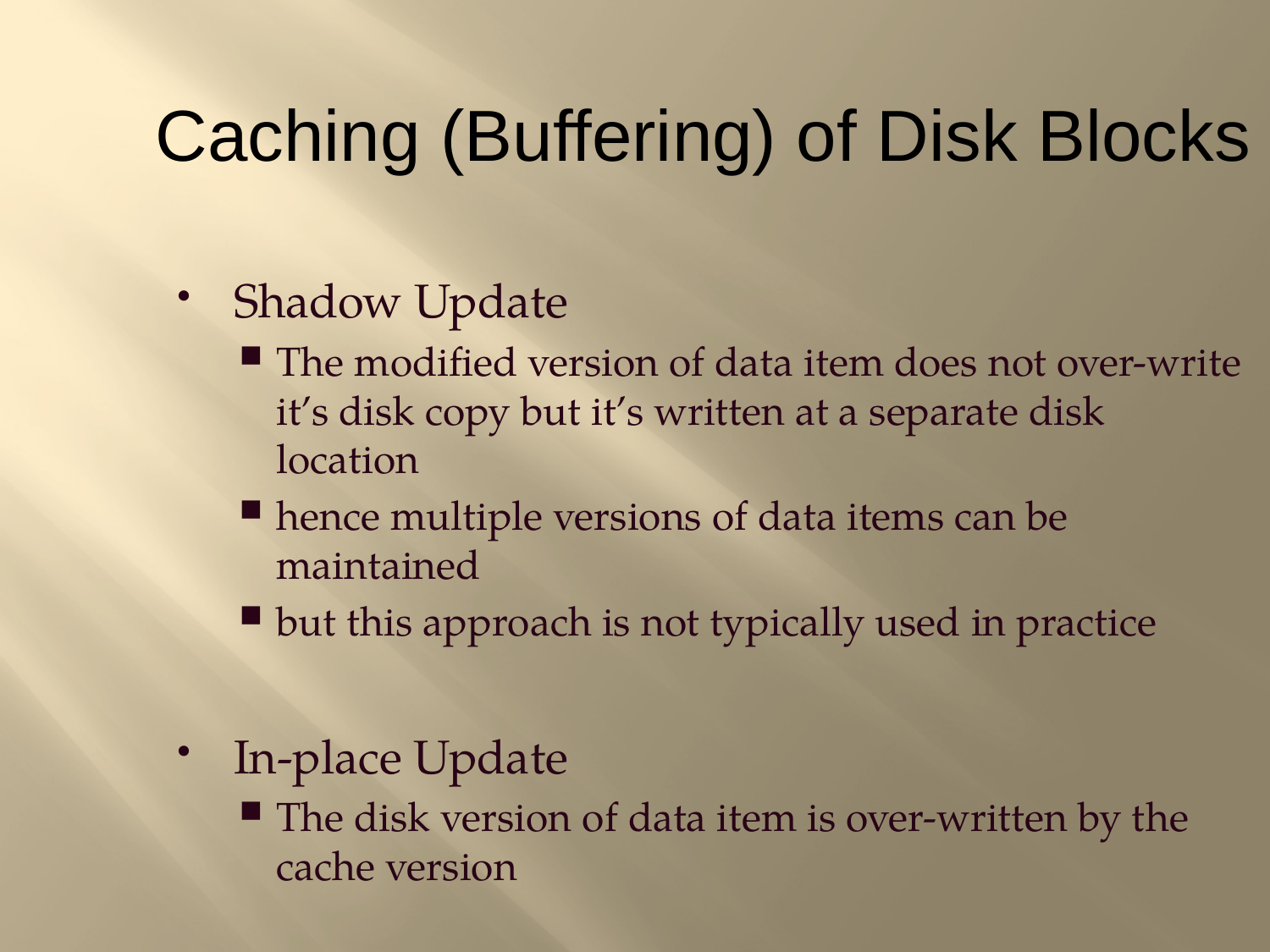

Caching (Buffering) of Disk Blocks
Shadow Update
The modified version of data item does not over-write it’s disk copy but it’s written at a separate disk location
hence multiple versions of data items can be maintained
but this approach is not typically used in practice

In-place Update
The disk version of data item is over-written by the cache version